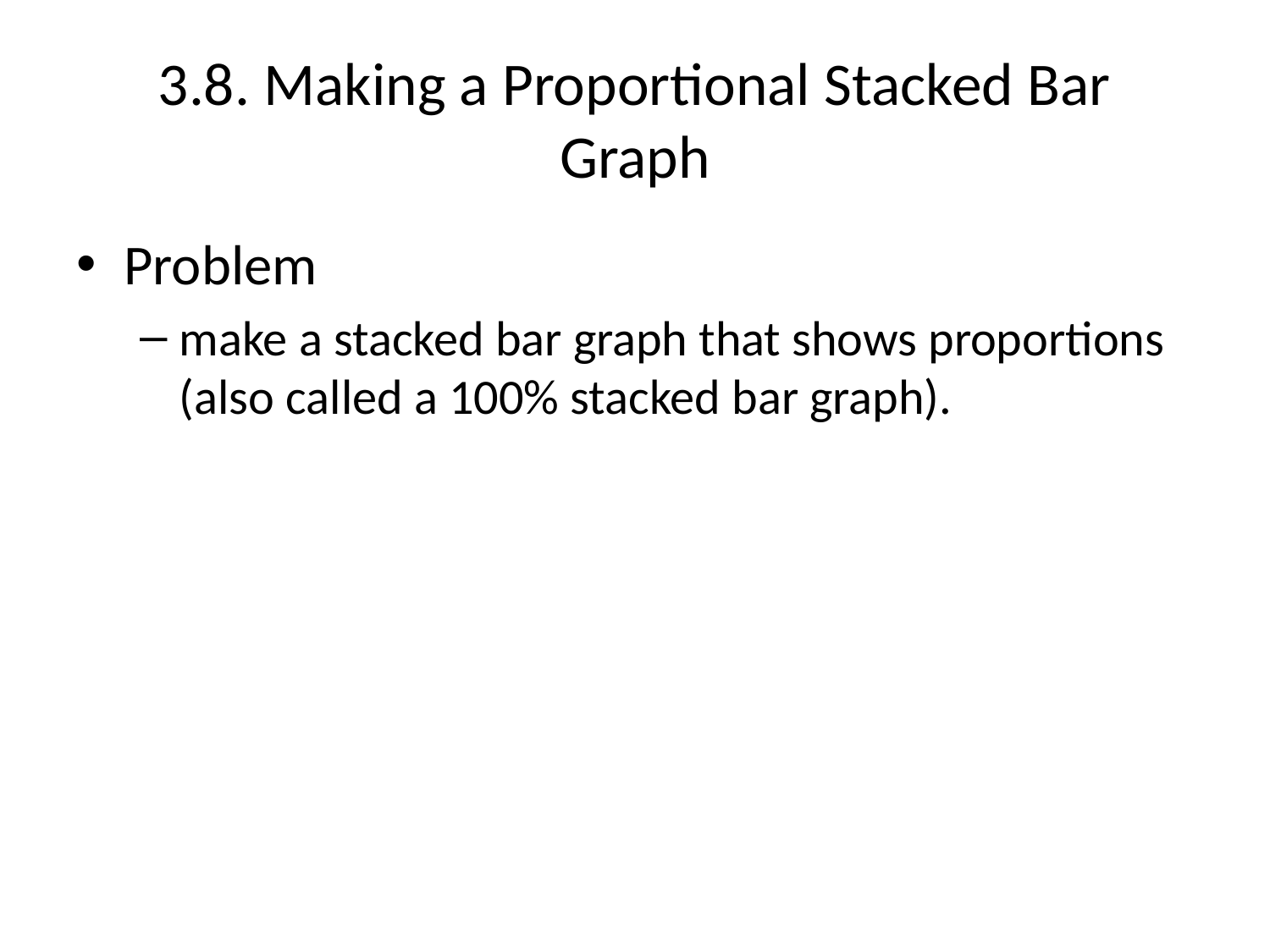

# 3.8. Making a Proportional Stacked Bar Graph
Problem
make a stacked bar graph that shows proportions (also called a 100% stacked bar graph).